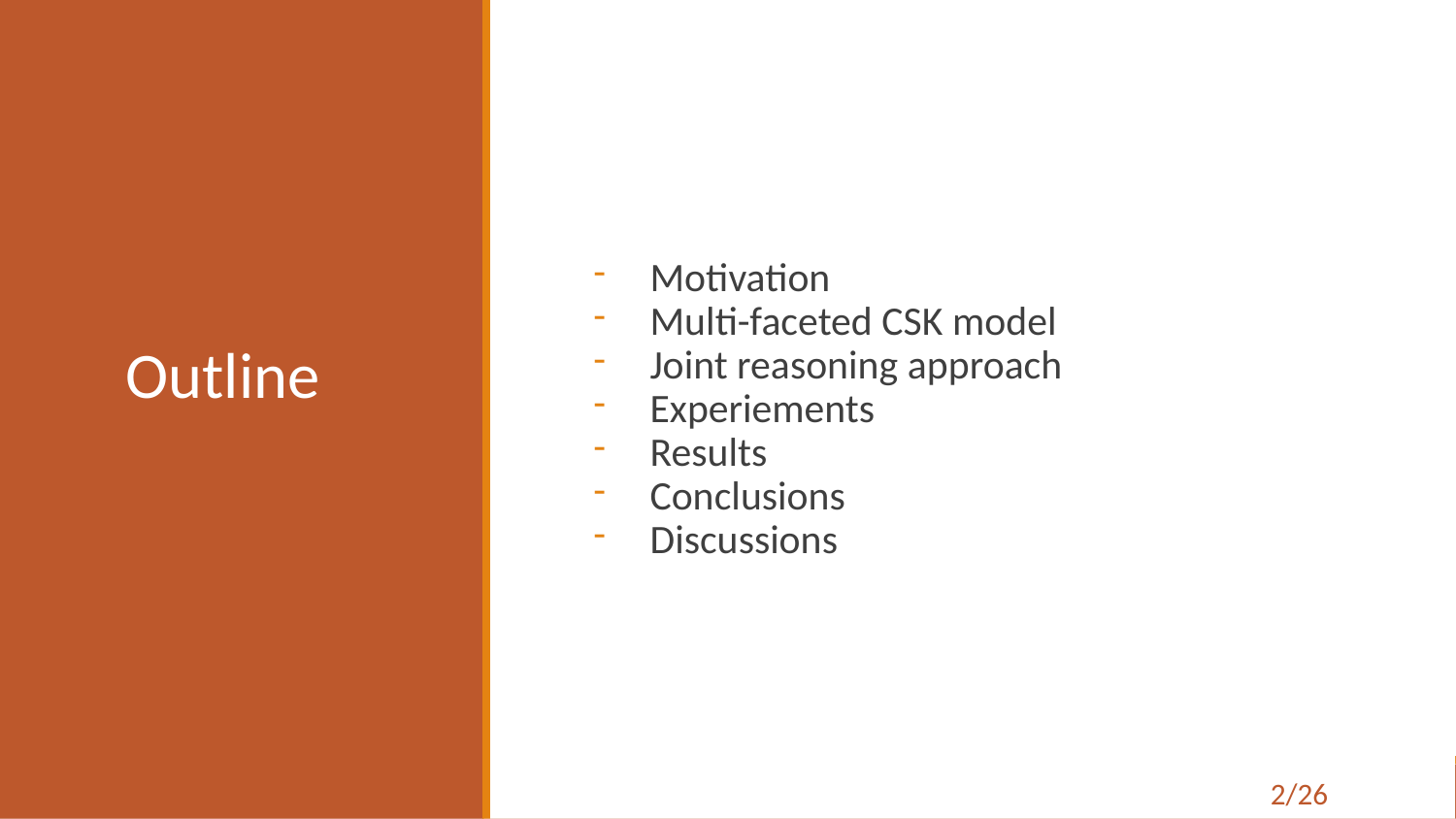

Motivation
Multi-faceted CSK model
Joint reasoning approach
Experiements
Results
Conclusions
Discussions
# Outline
2/26